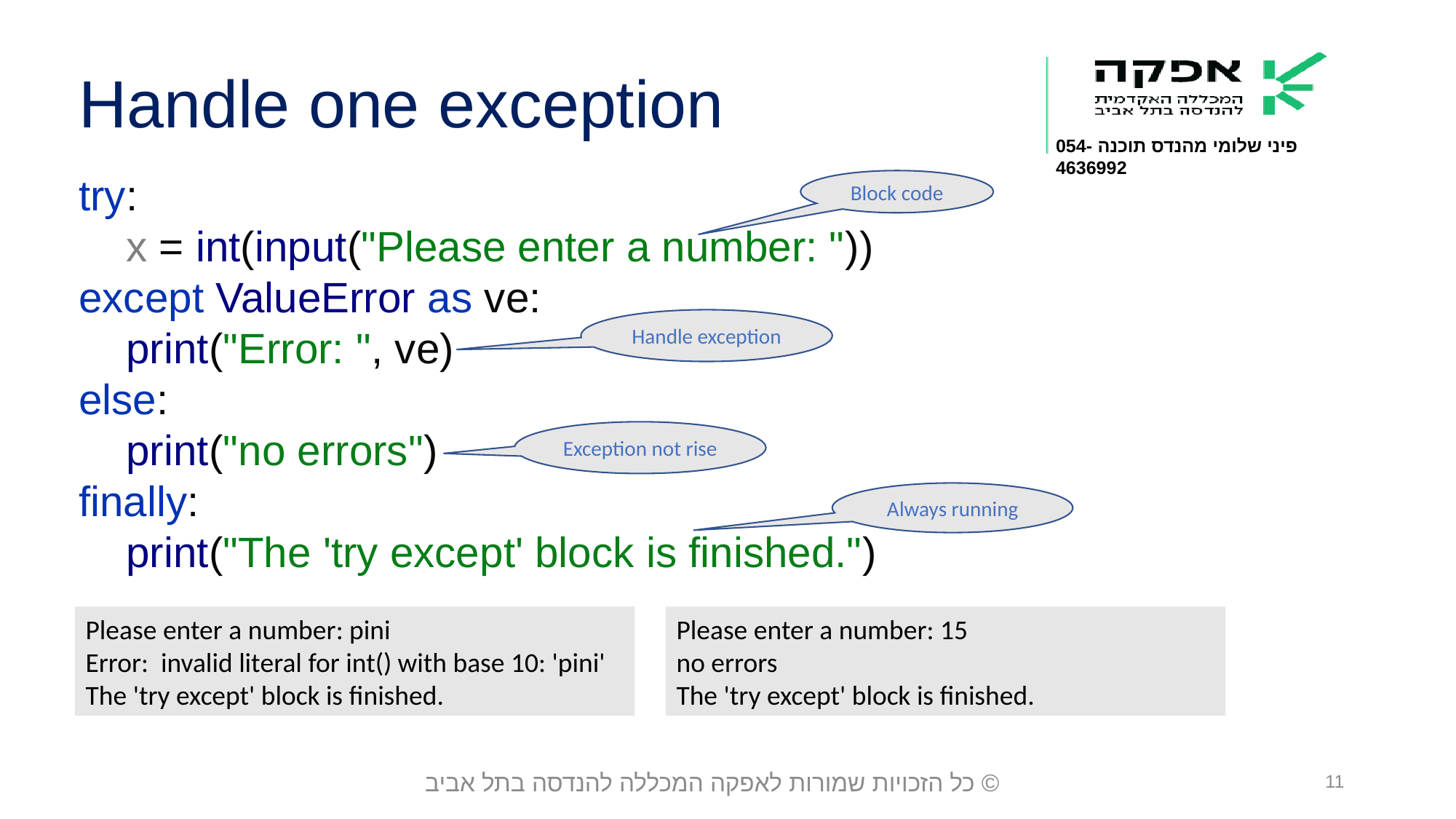

Handle one exception
try:
    x = int(input("Please enter a number: "))
except ValueError as ve:
    print("Error: ", ve)
else:
    print("no errors")
finally:
    print("The 'try except' block is finished.")
Block code
Handle exception
Exception not rise
Always running
Please enter a number: pini
Error:  invalid literal for int() with base 10: 'pini'
The 'try except' block is finished.
Please enter a number: 15
no errors
The 'try except' block is finished.
© כל הזכויות שמורות לאפקה המכללה להנדסה בתל אביב
11